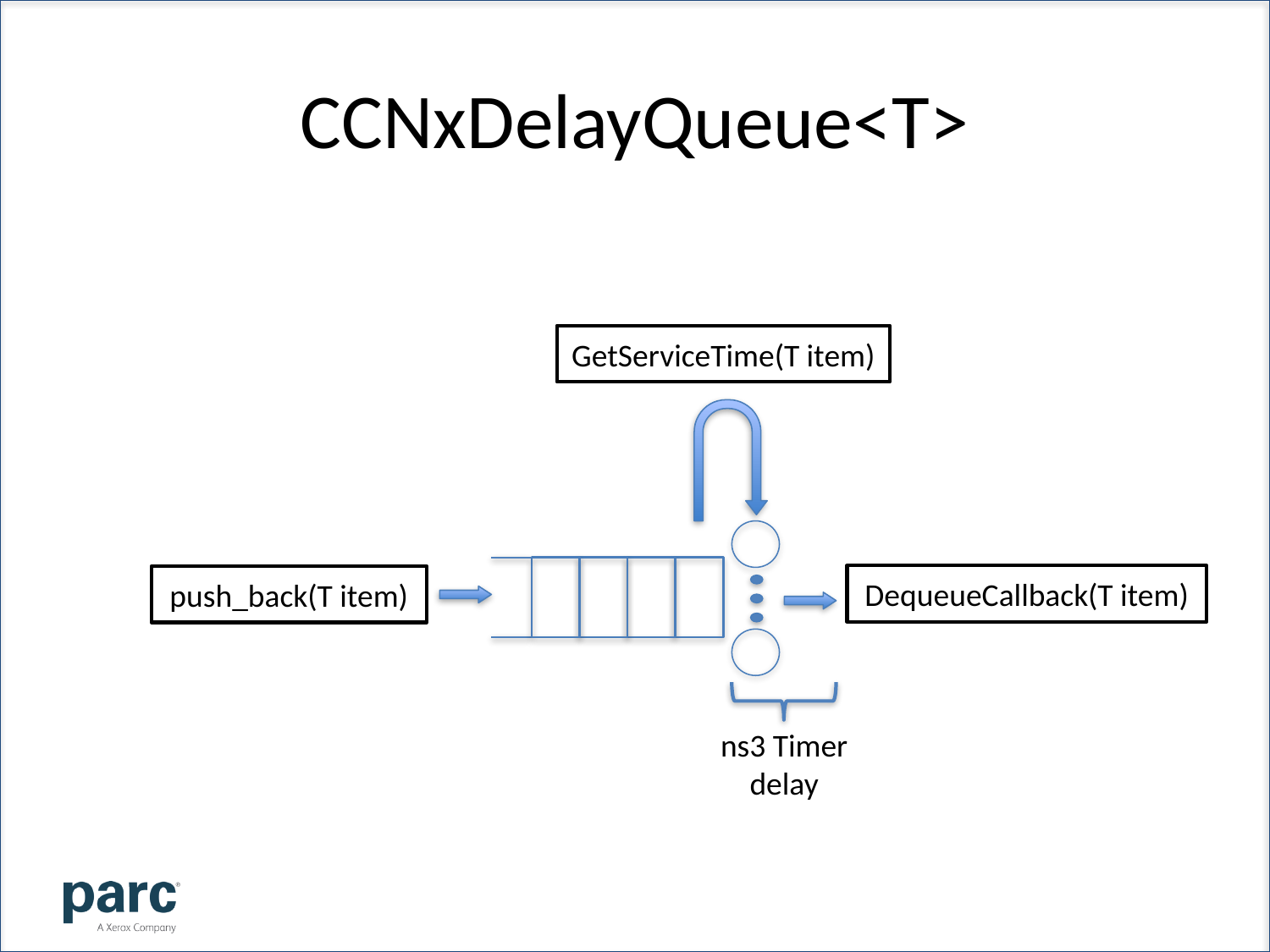

# CCNxDelayQueue<T>
GetServiceTime(T item)

DequeueCallback(T item)
push_back(T item)

ns3 Timer
delay